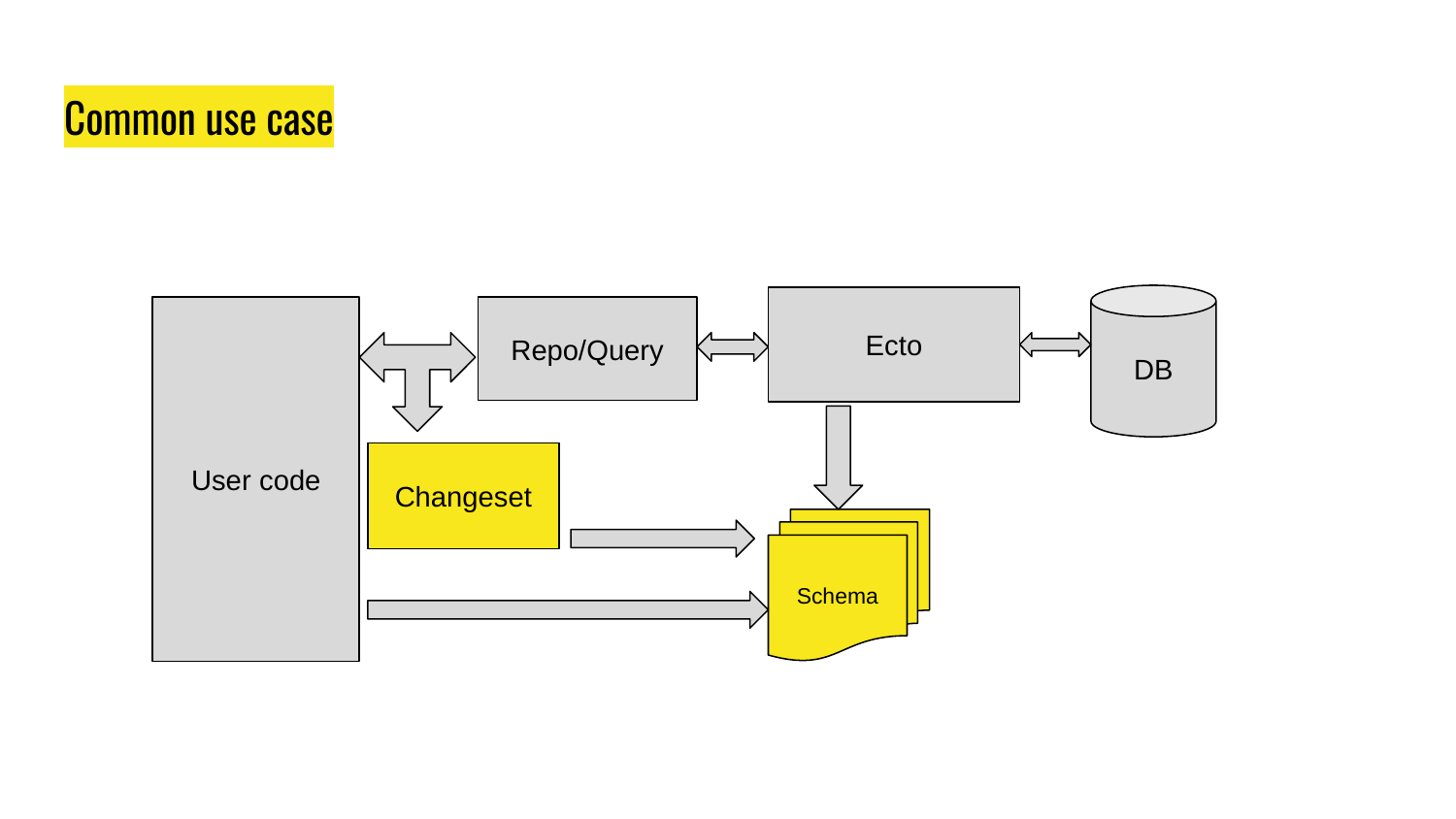

# Common use case
DB
Ecto
Repo/Query
User code

Changeset
Schema